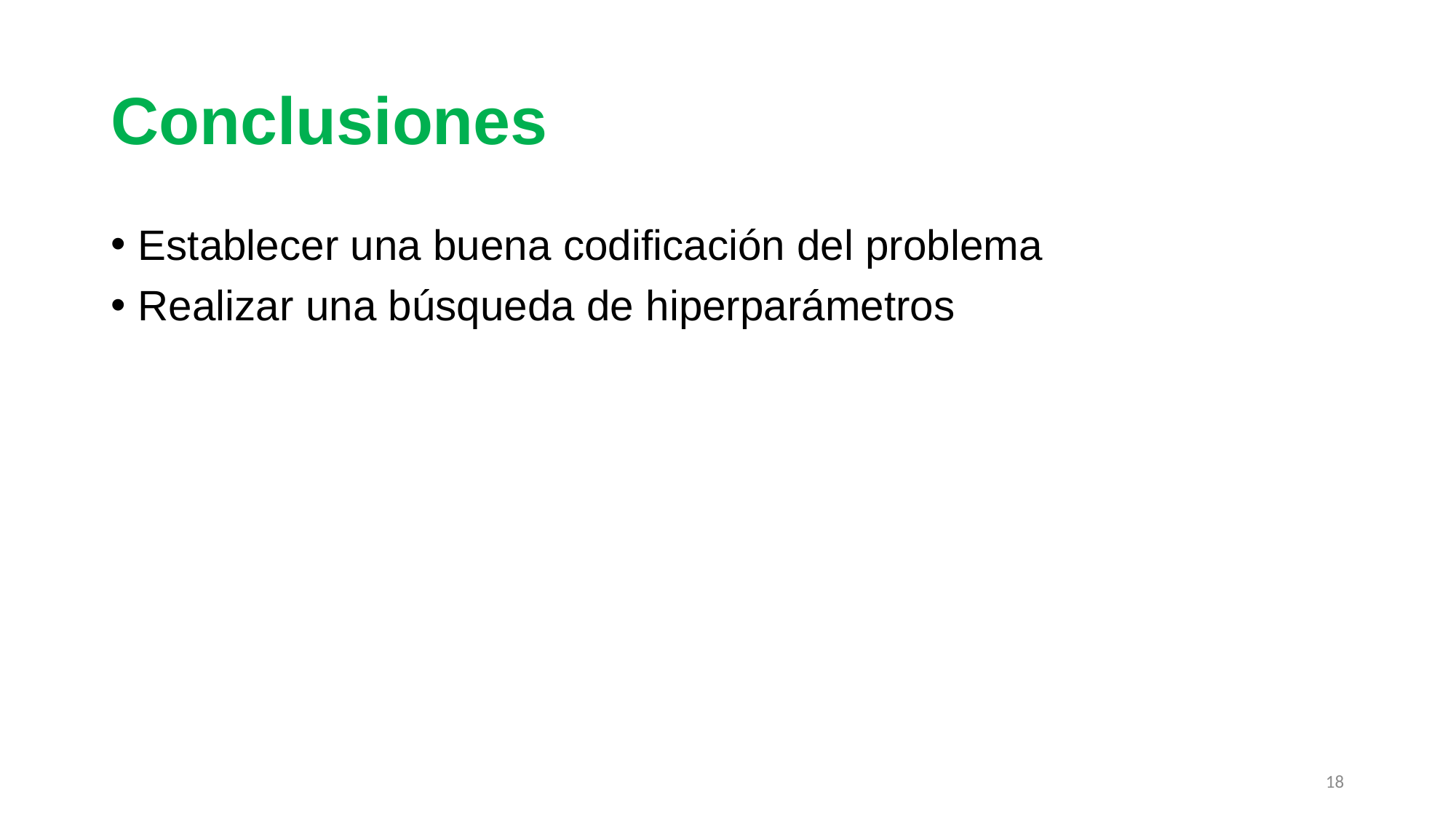

# Conclusiones
Establecer una buena codificación del problema
Realizar una búsqueda de hiperparámetros
18